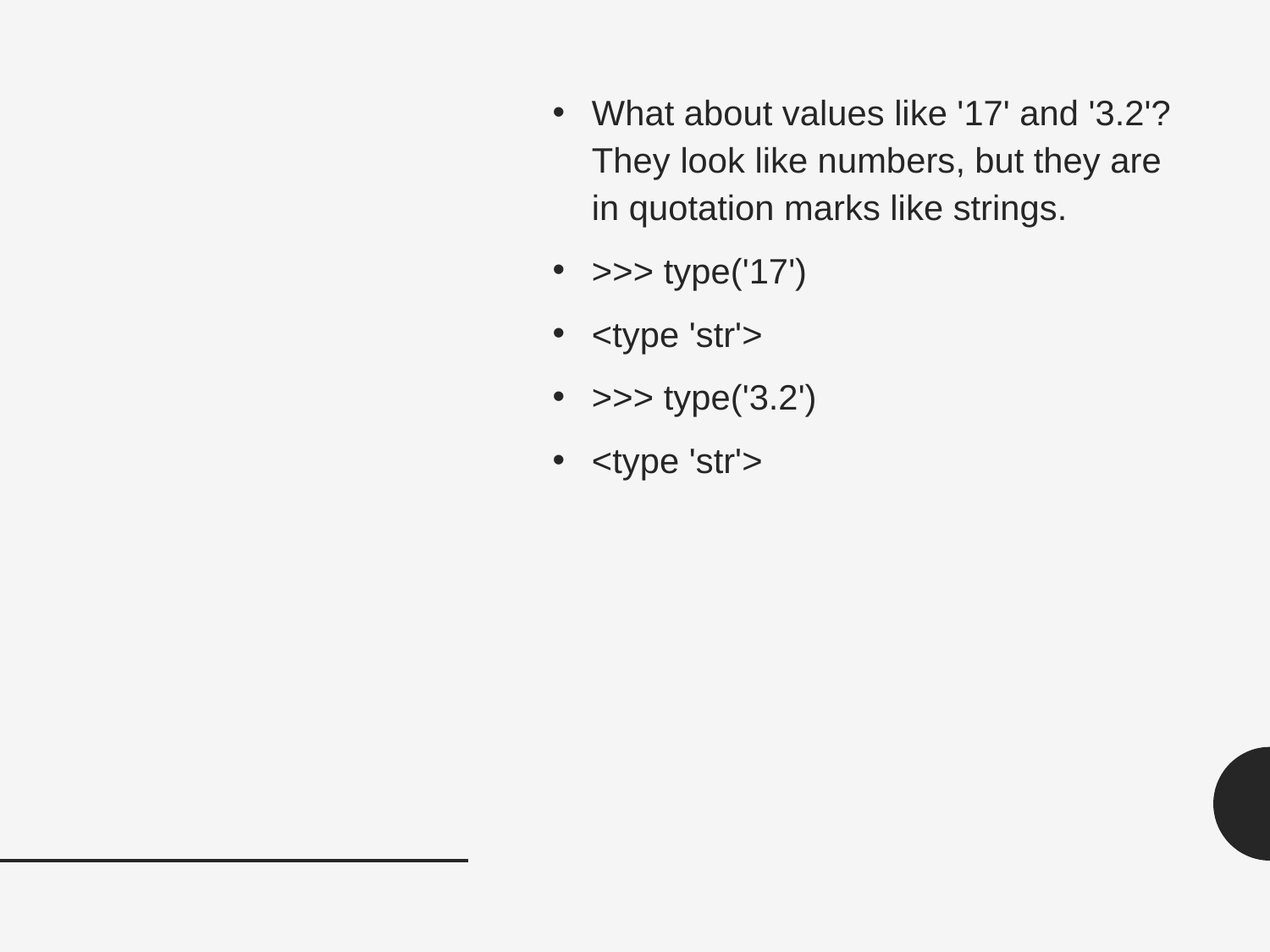

#
What about values like '17' and '3.2'? They look like numbers, but they are in quotation marks like strings.
>>> type('17')
<type 'str'>
>>> type('3.2')
<type 'str'>